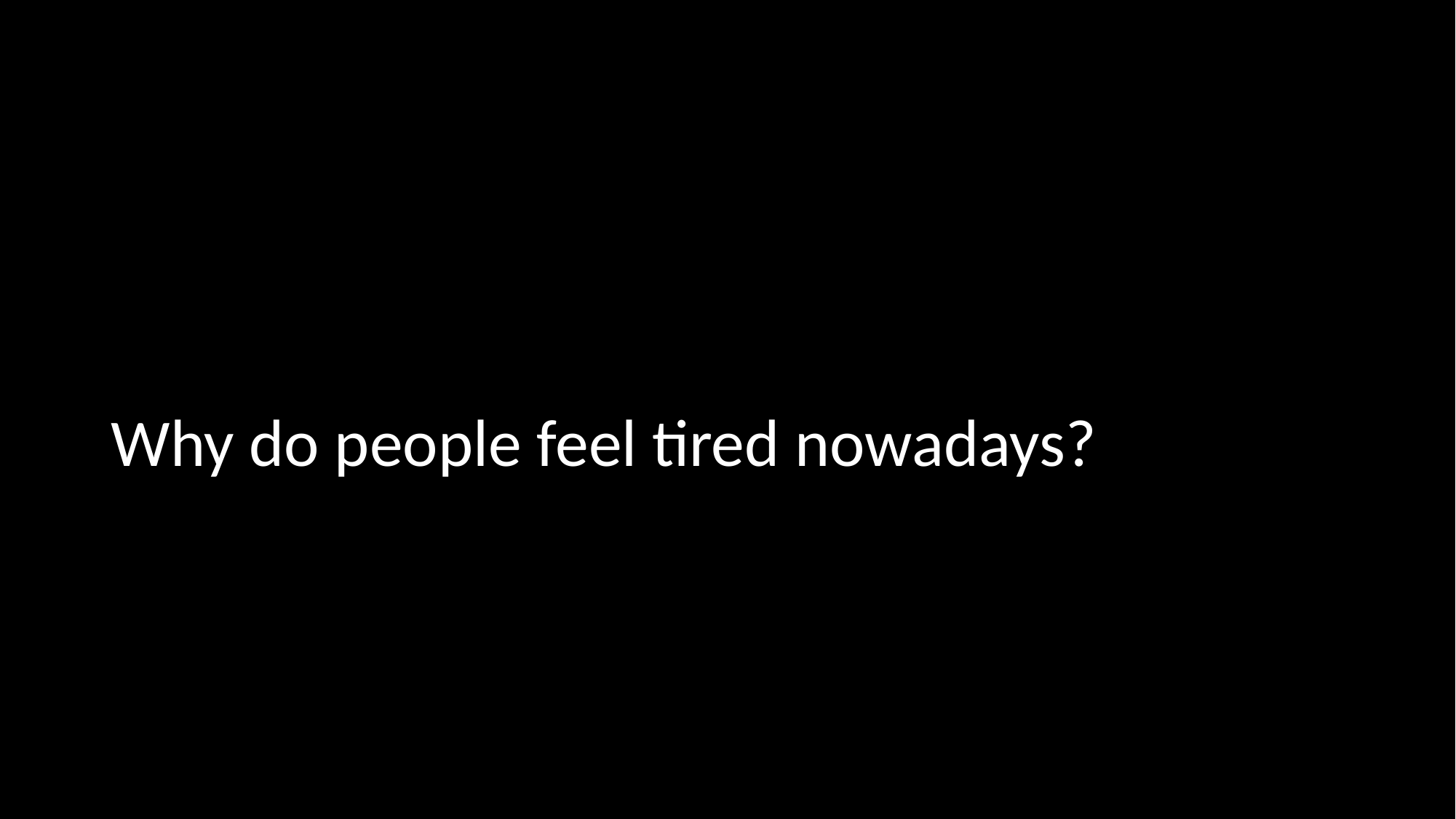

# Why do people feel tired nowadays?